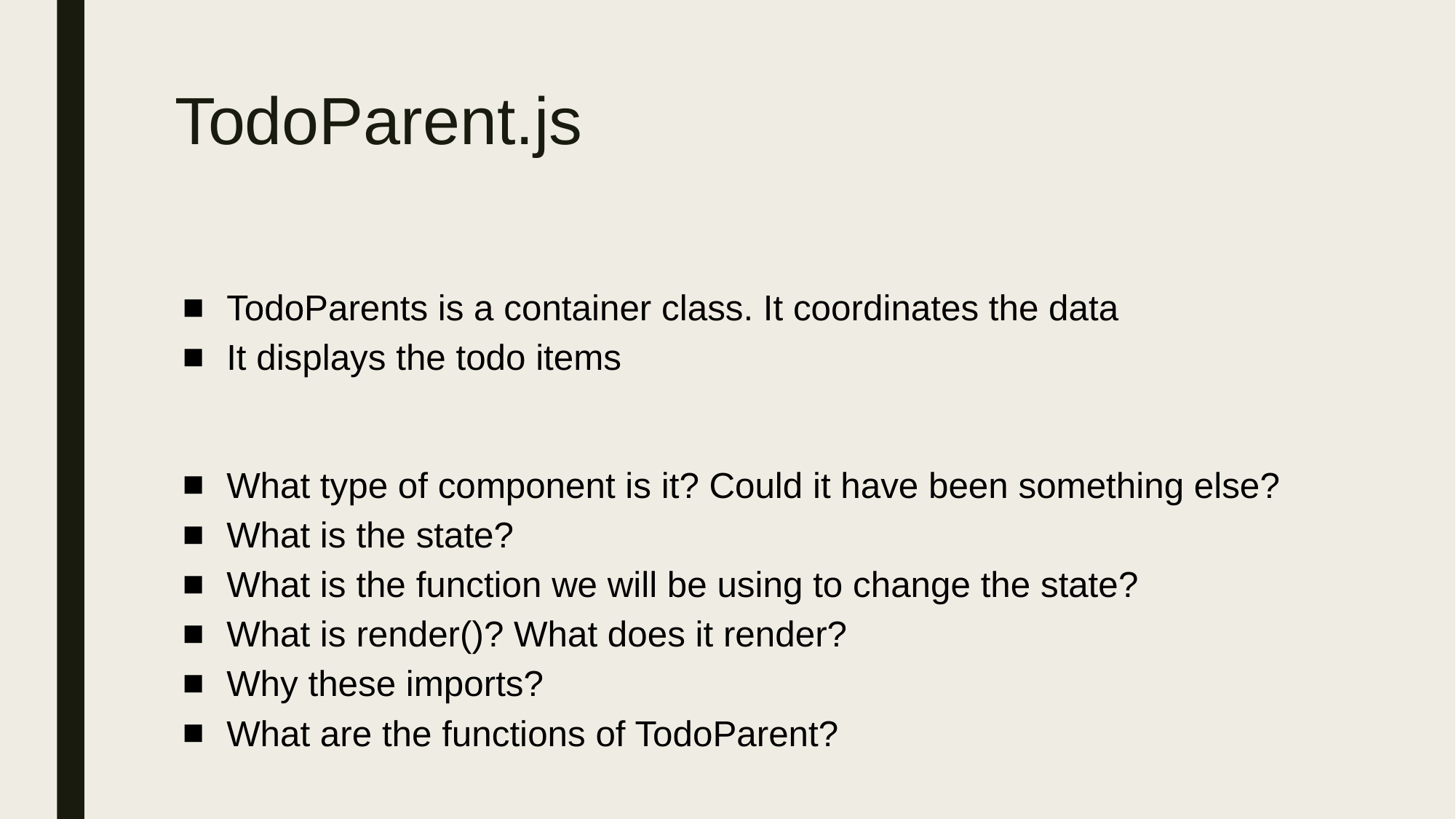

# TodoParent.js
TodoParents is a container class. It coordinates the data
It displays the todo items

What type of component is it? Could it have been something else?
What is the state?
What is the function we will be using to change the state?
What is render()? What does it render?
Why these imports?
What are the functions of TodoParent?